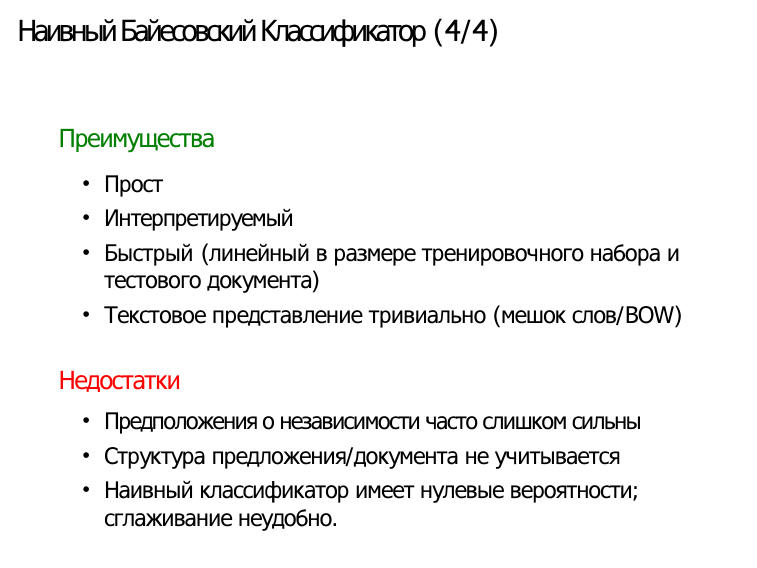

# Наивный Байесовский Классификатор (4/4)
Преимущества
Прост
Интерпретируемый
Быстрый (линейный в размере тренировочного набора и тестового документа)
Текстовое представление тривиально (мешок слов/BOW)

Недостатки
Предположения о независимости часто слишком сильны
Структура предложения/документа не учитывается
Наивный классификатор имеет нулевые вероятности; сглаживание неудобно.